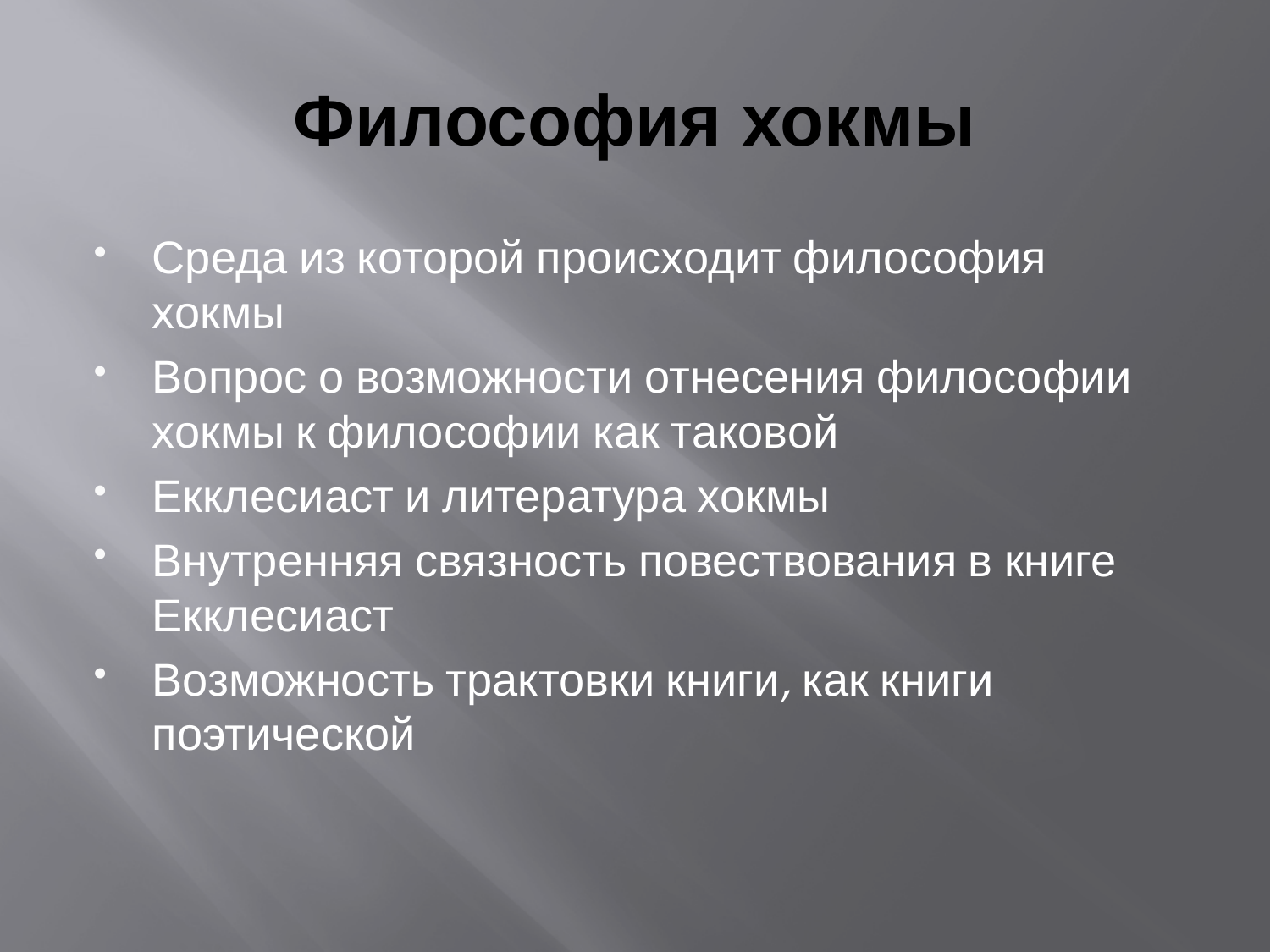

# Философия хокмы
Среда из которой происходит философия хокмы
Вопрос о возможности отнесения философии хокмы к философии как таковой
Екклесиаст и литература хокмы
Внутренняя связность повествования в книге Екклесиаст
Возможность трактовки книги, как книги поэтической